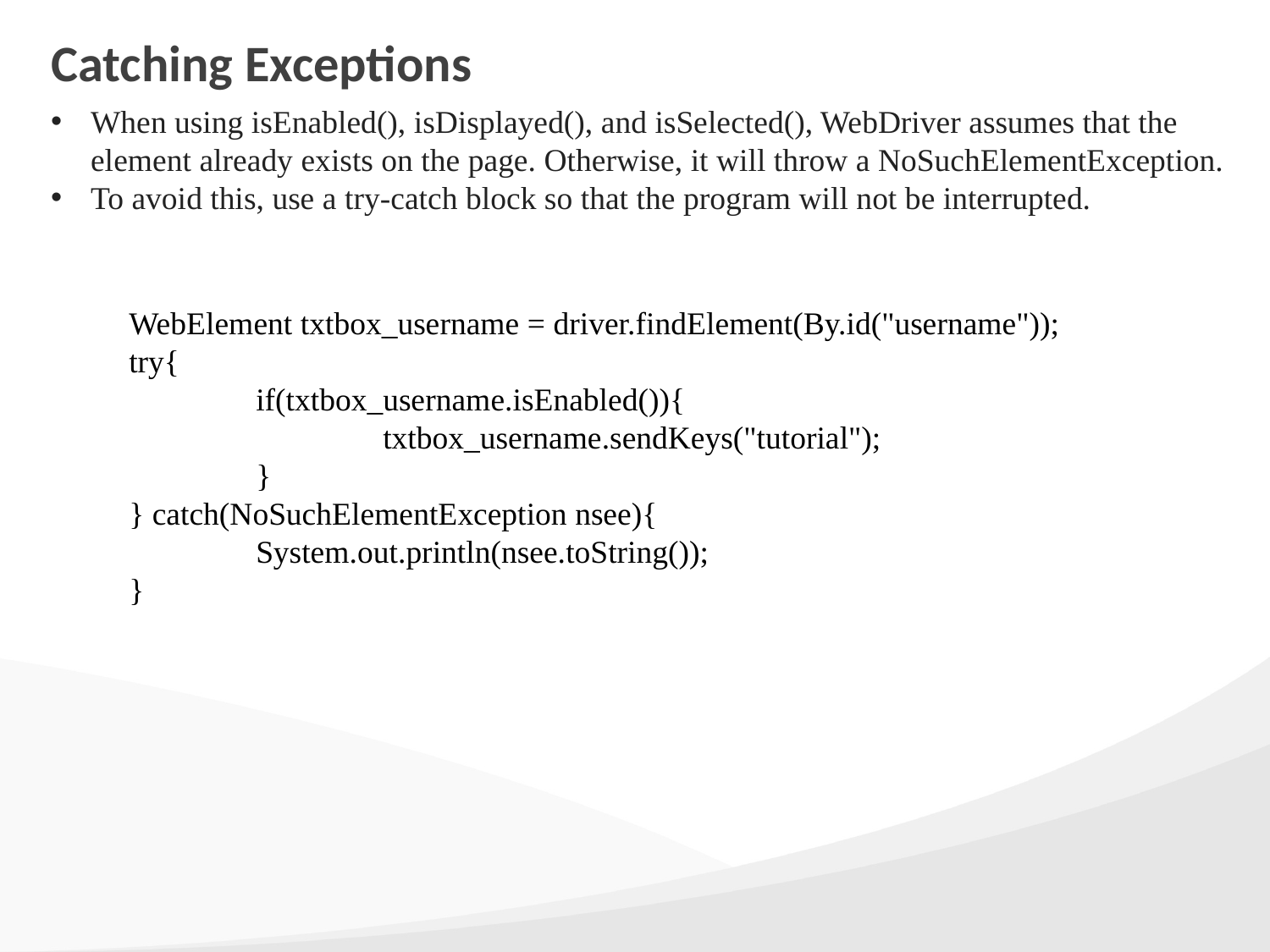

# Catching Exceptions
When using isEnabled(), isDisplayed(), and isSelected(), WebDriver assumes that the element already exists on the page. Otherwise, it will throw a NoSuchElementException.
To avoid this, use a try-catch block so that the program will not be interrupted.
WebElement txtbox_username = driver.findElement(By.id("username"));
try{
	if(txtbox_username.isEnabled()){ 				 		txtbox_username.sendKeys("tutorial");
	}
} catch(NoSuchElementException nsee){
	System.out.println(nsee.toString());
}